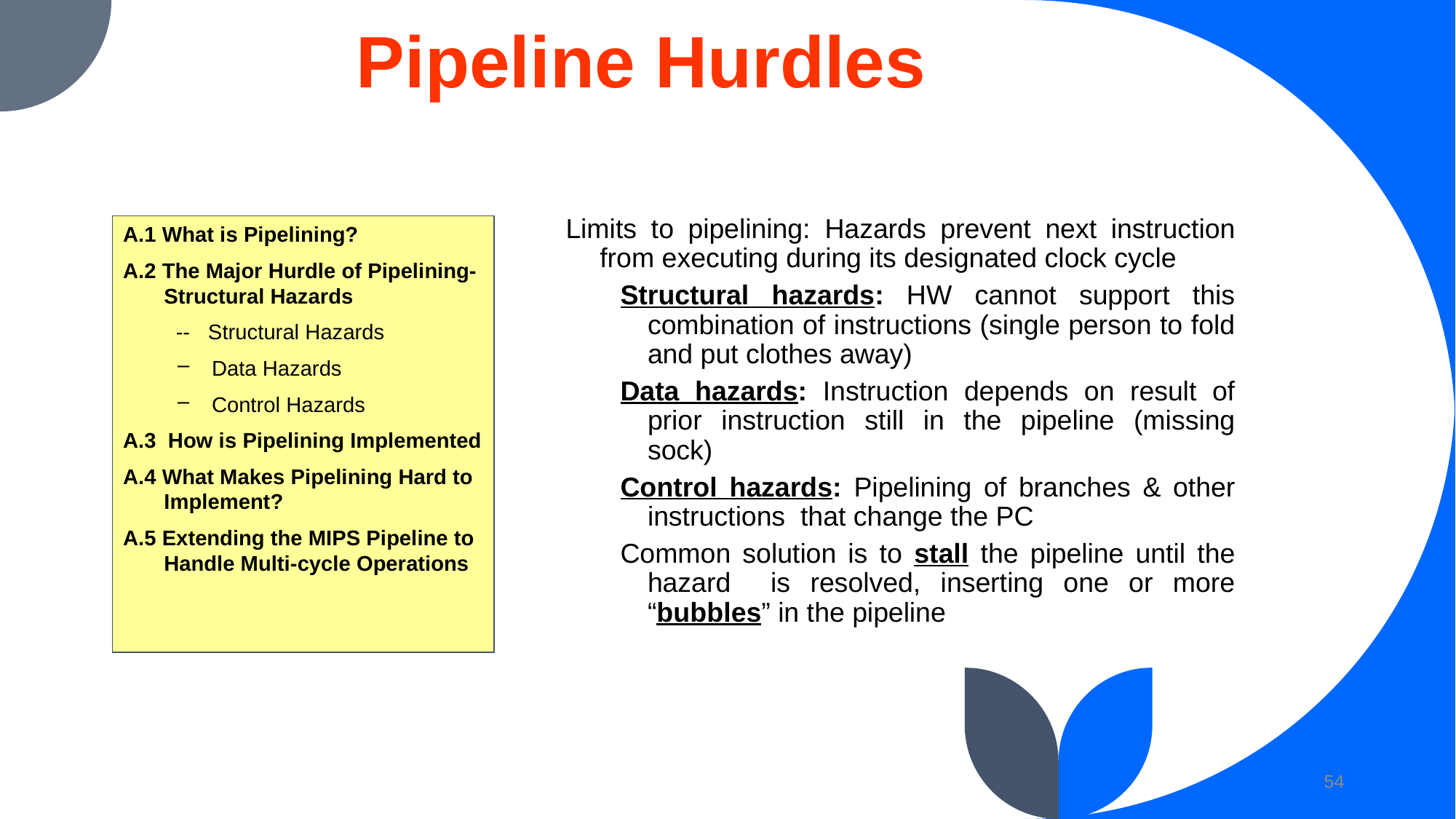

# Pipeline Hurdles
Limits to pipelining: Hazards prevent next instruction from executing during its designated clock cycle
Structural hazards: HW cannot support this combination of instructions (single person to fold and put clothes away)
Data hazards: Instruction depends on result of prior instruction still in the pipeline (missing sock)
Control hazards: Pipelining of branches & other instructions  that change the PC
Common solution is to stall the pipeline until the hazard  is resolved, inserting one or more “bubbles” in the pipeline
A.1 What is Pipelining?
A.2 The Major Hurdle of Pipelining-Structural Hazards
	  --   Structural Hazards
Data Hazards
Control Hazards
A.3  How is Pipelining Implemented
A.4 What Makes Pipelining Hard to Implement?
A.5 Extending the MIPS Pipeline to Handle Multi-cycle Operations
54